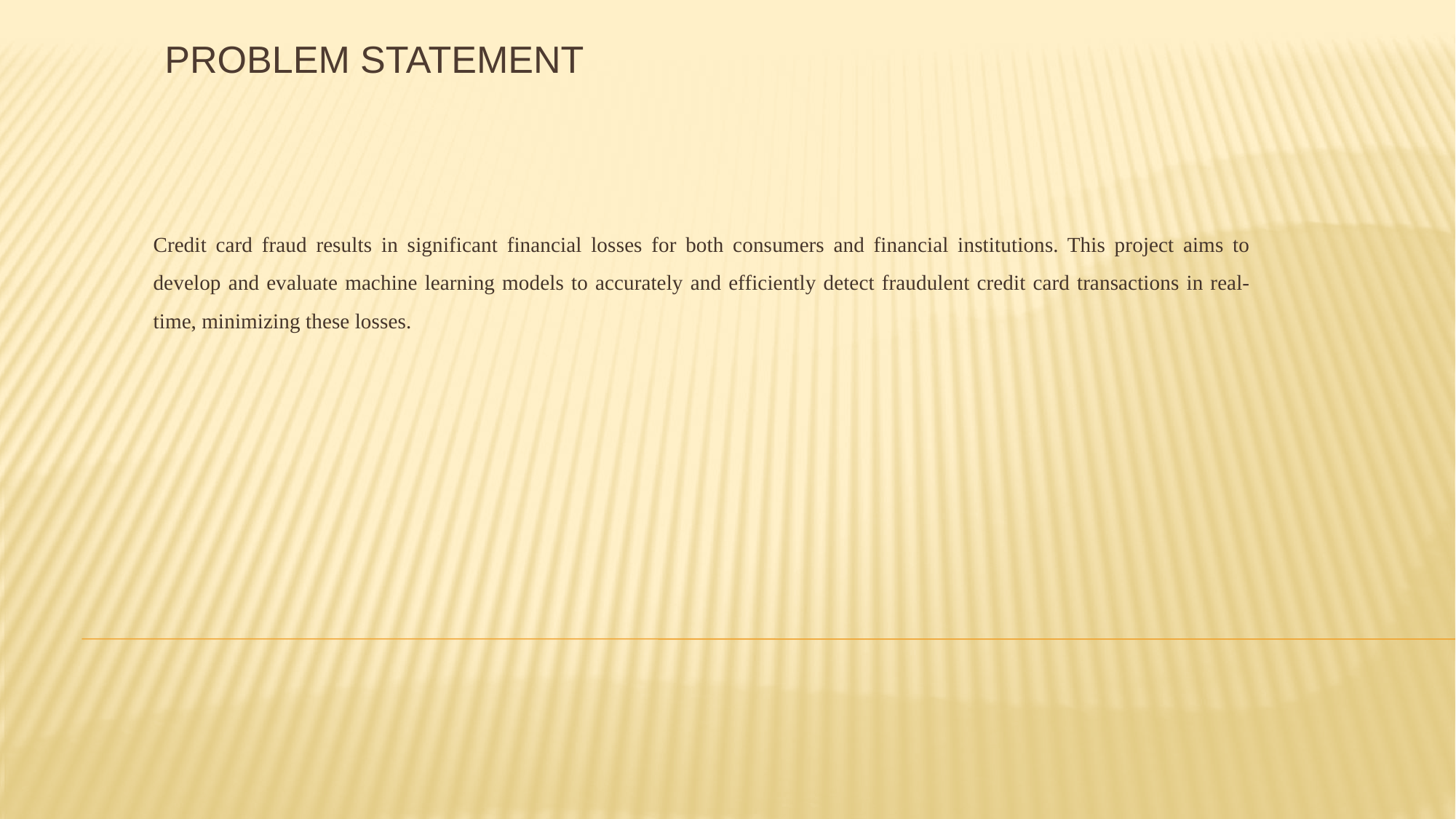

# Problem Statement
Credit card fraud results in significant financial losses for both consumers and financial institutions. This project aims to develop and evaluate machine learning models to accurately and efficiently detect fraudulent credit card transactions in real-time, minimizing these losses.